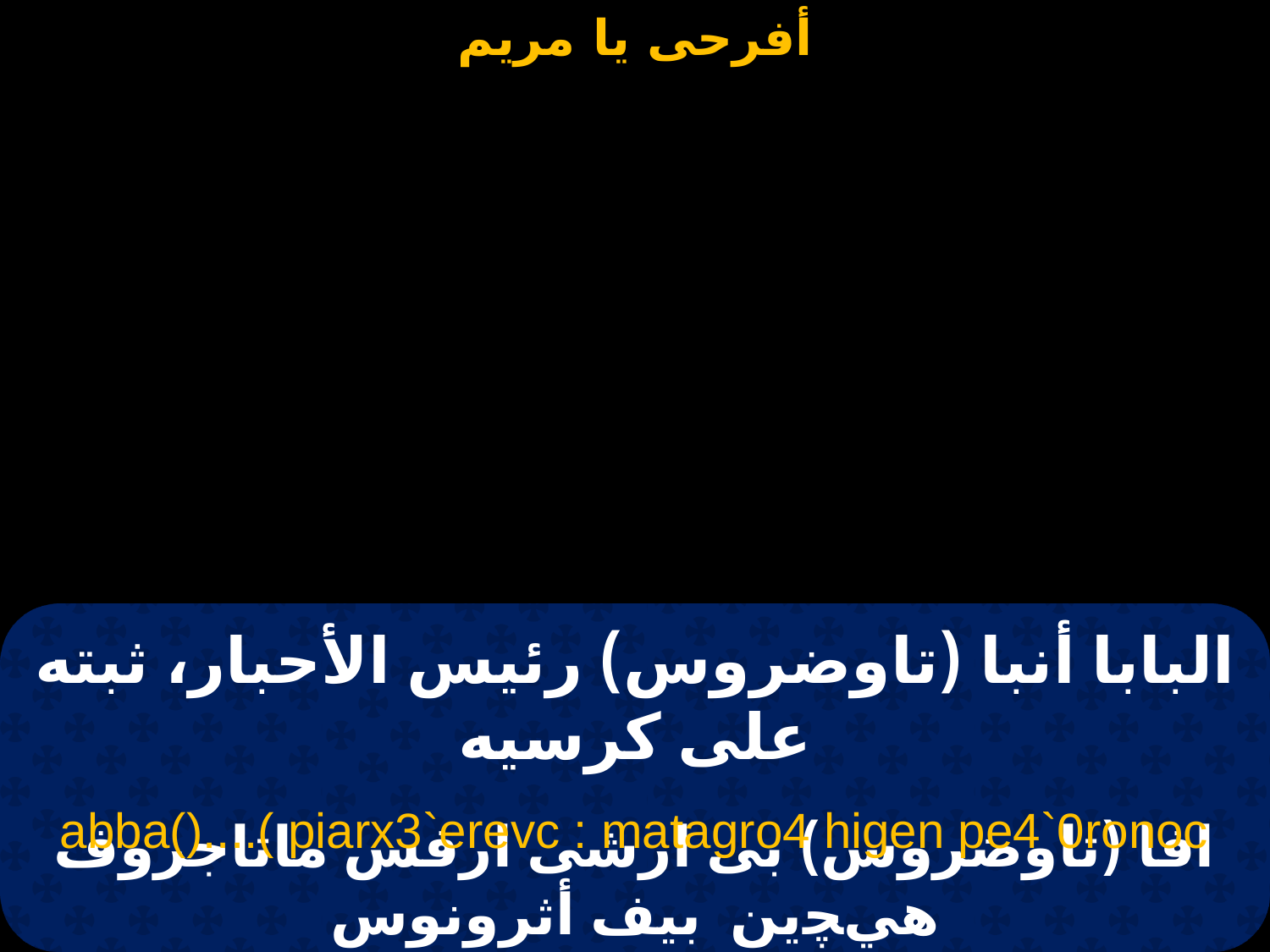

# البابا أنبا (تاوضروس) رئيس الأحبار، ثبته على كرسيه
abba()....( piarx3`erevc : matagro4 higen pe4`0ronoc
افا (تاوضروس) بى ارشى ارفس ماتاجروف هيﭽين  بيف أثرونوس